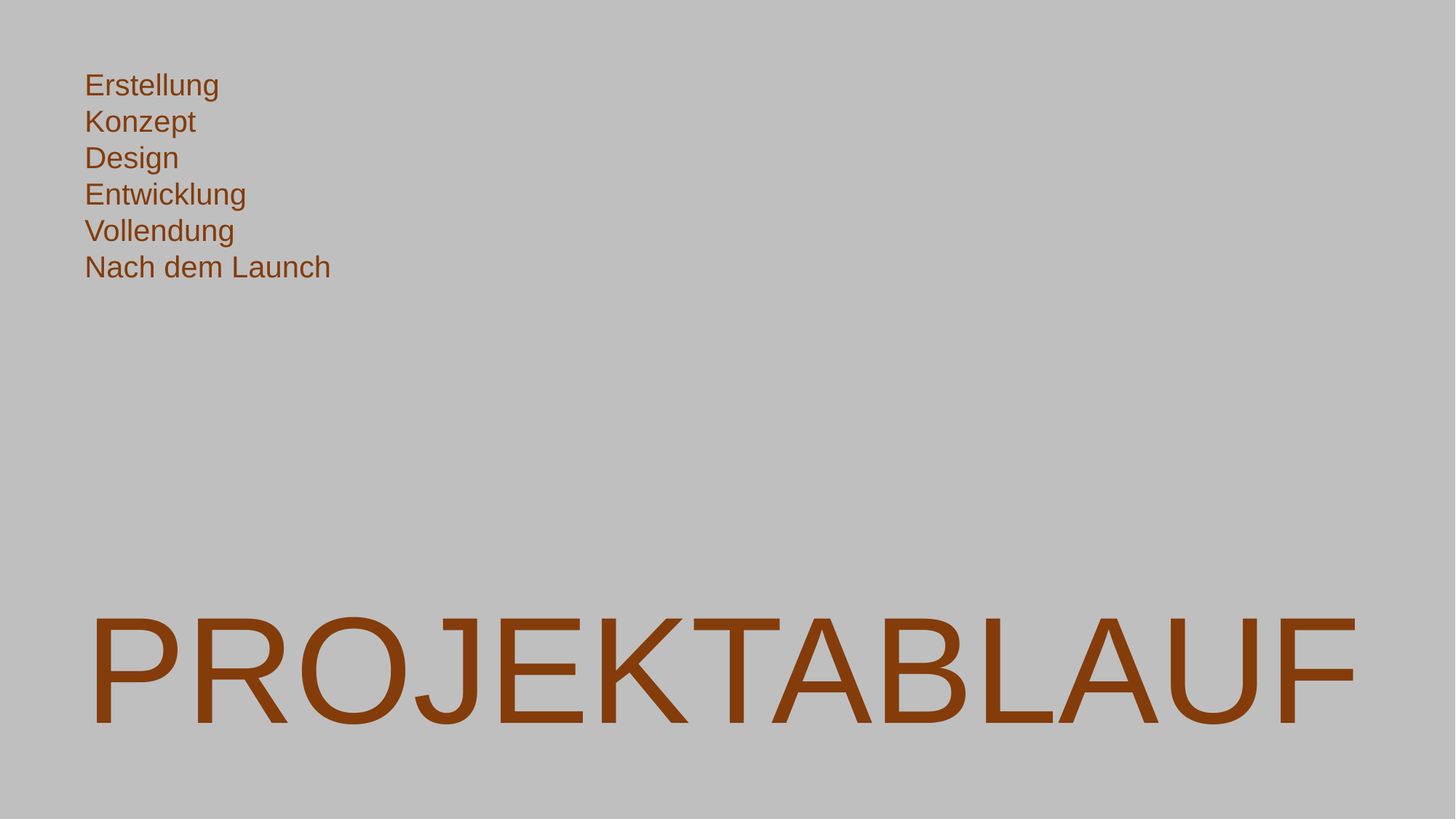

Erstellung
Konzept
Design
Entwicklung
Vollendung
Nach dem Launch

PROJEKTABLAUF